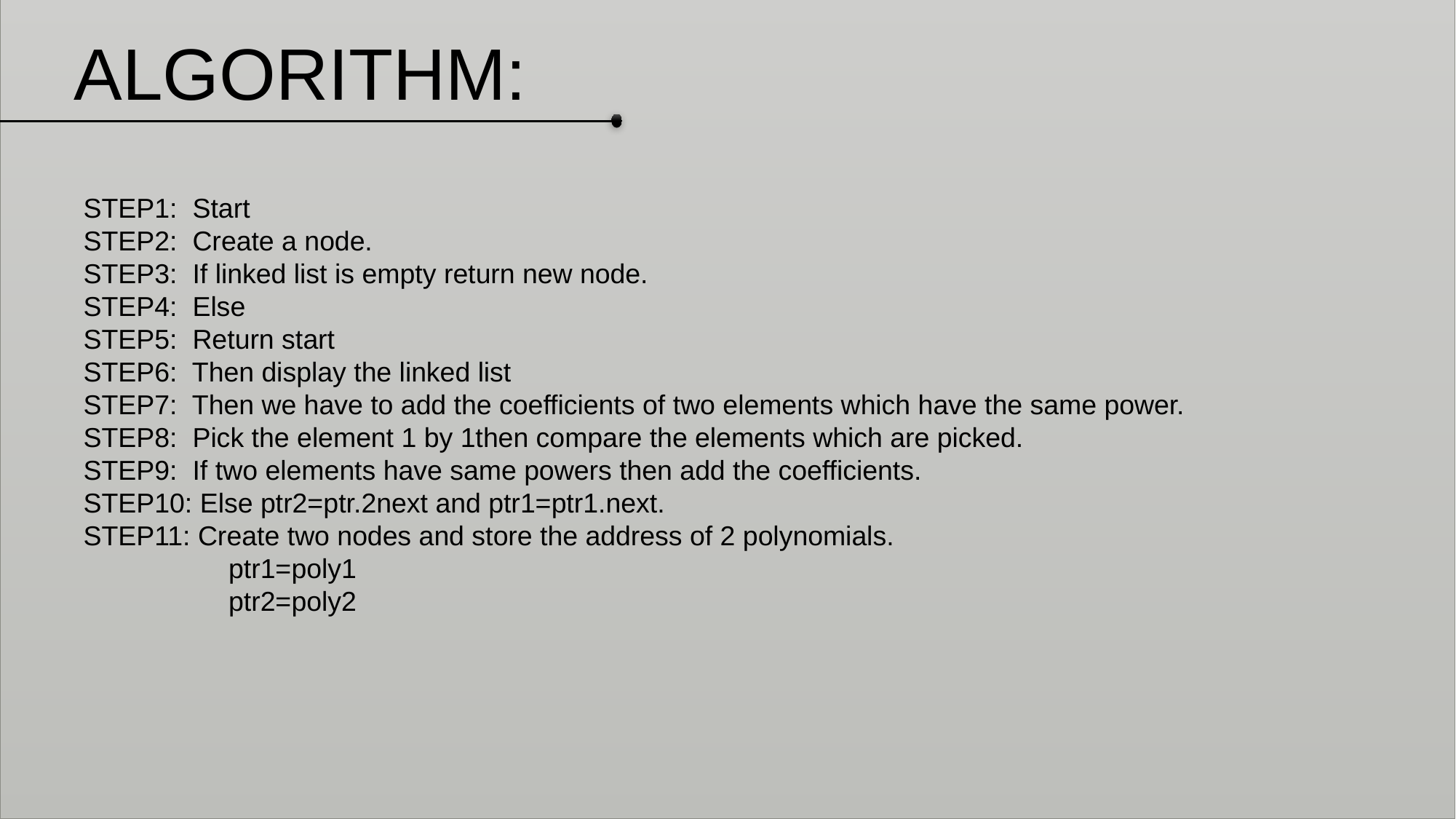

ALGORITHM:

STEP1:  Start
STEP2:  Create a node.
STEP3:  If linked list is empty return new node.
STEP4:  Else
STEP5:  Return start
STEP6:  Then display the linked list
STEP7:  Then we have to add the coefficients of two elements which have the same power.
STEP8:  Pick the element 1 by 1then compare the elements which are picked.
STEP9:  If two elements have same powers then add the coefficients.
STEP10: Else ptr2=ptr.2next and ptr1=ptr1.next.
STEP11: Create two nodes and store the address of 2 polynomials.
                   ptr1=poly1
                   ptr2=poly2

9